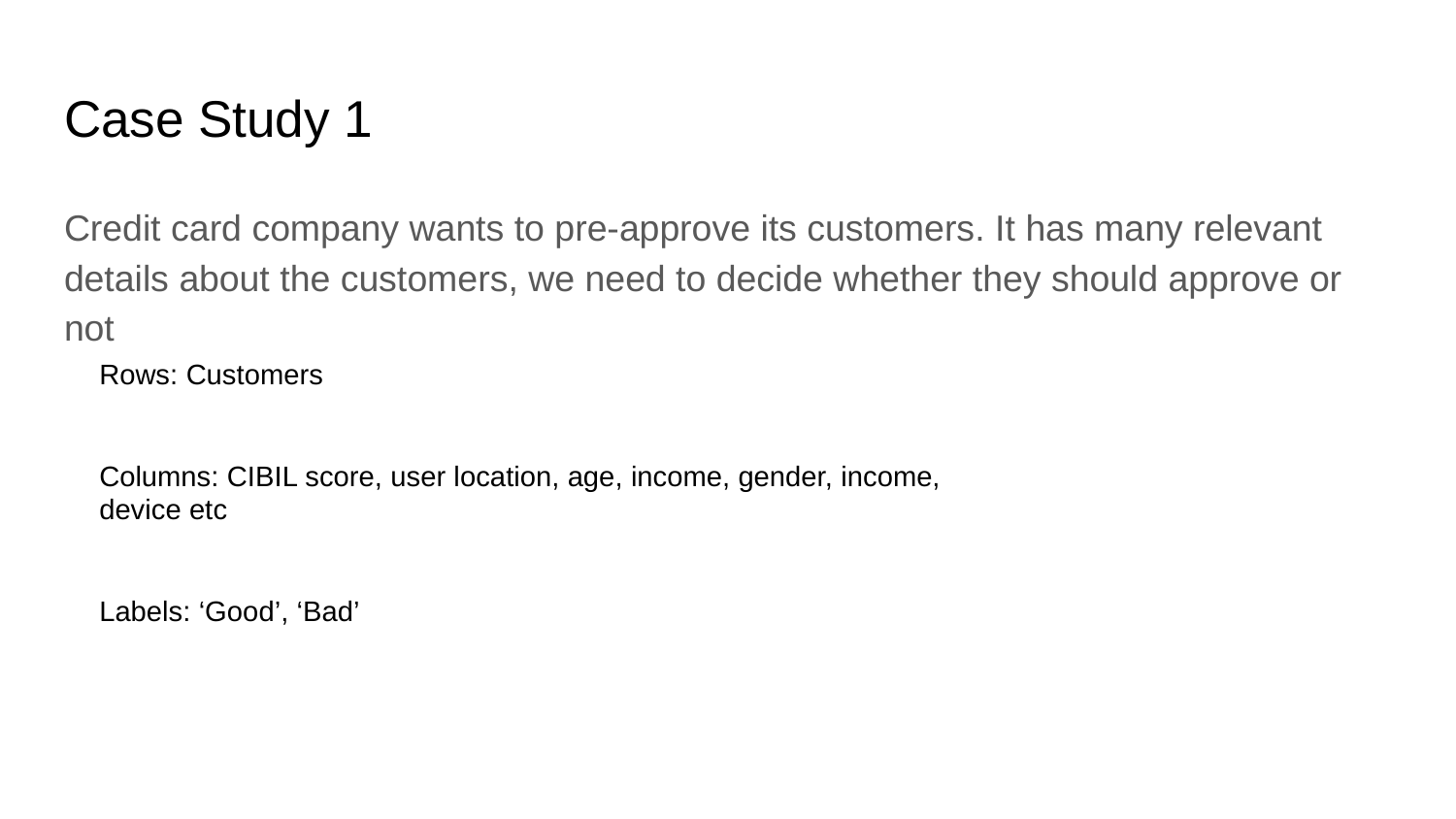

# Case Study 1
Credit card company wants to pre-approve its customers. It has many relevant details about the customers, we need to decide whether they should approve or not
Rows: Customers

Columns: CIBIL score, user location, age, income, gender, income, device etc

Labels: ‘Good’, ‘Bad’